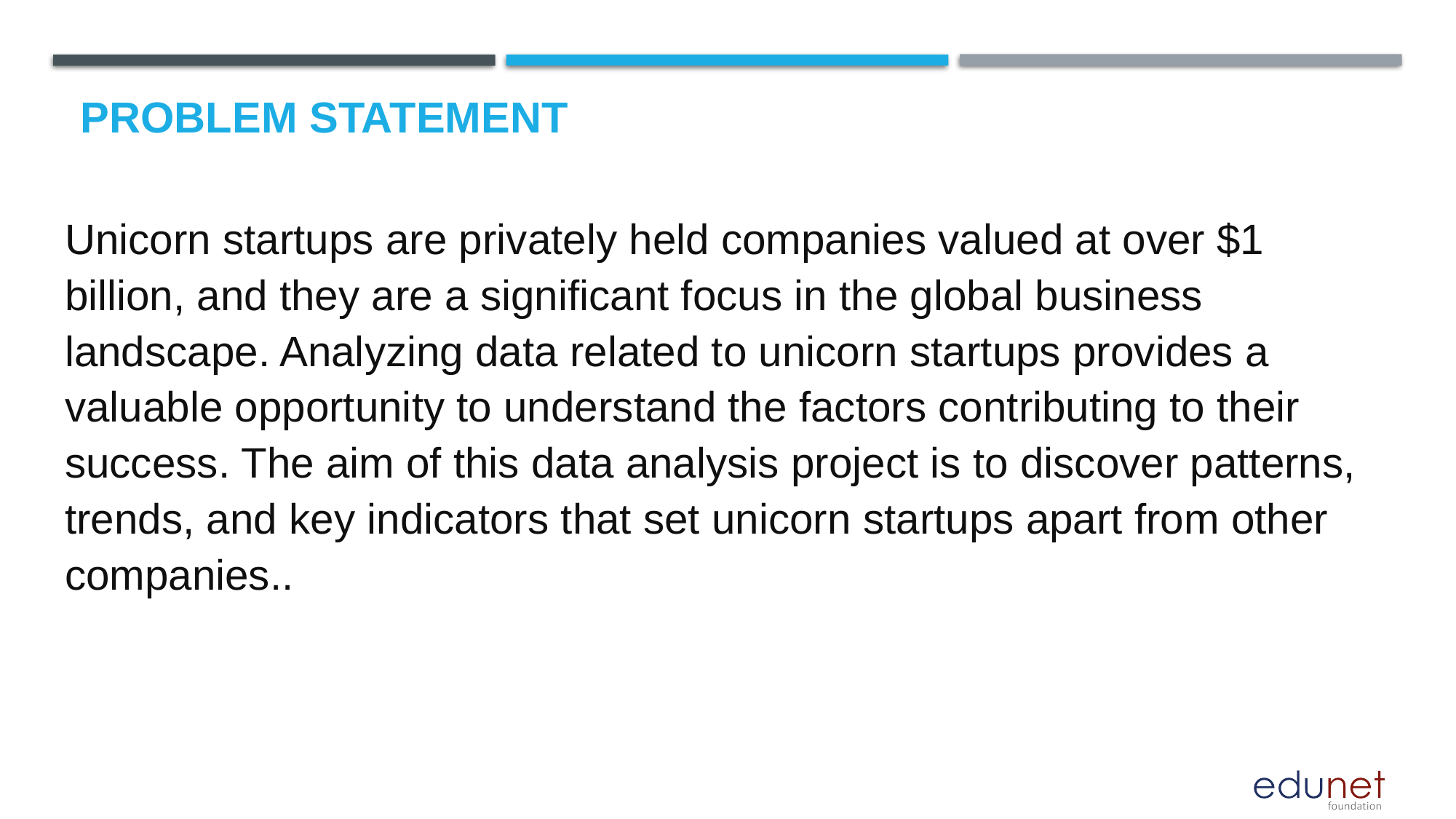

# Problem Statement
Unicorn startups are privately held companies valued at over $1 billion, and they are a significant focus in the global business landscape. Analyzing data related to unicorn startups provides a valuable opportunity to understand the factors contributing to their success. The aim of this data analysis project is to discover patterns, trends, and key indicators that set unicorn startups apart from other companies..